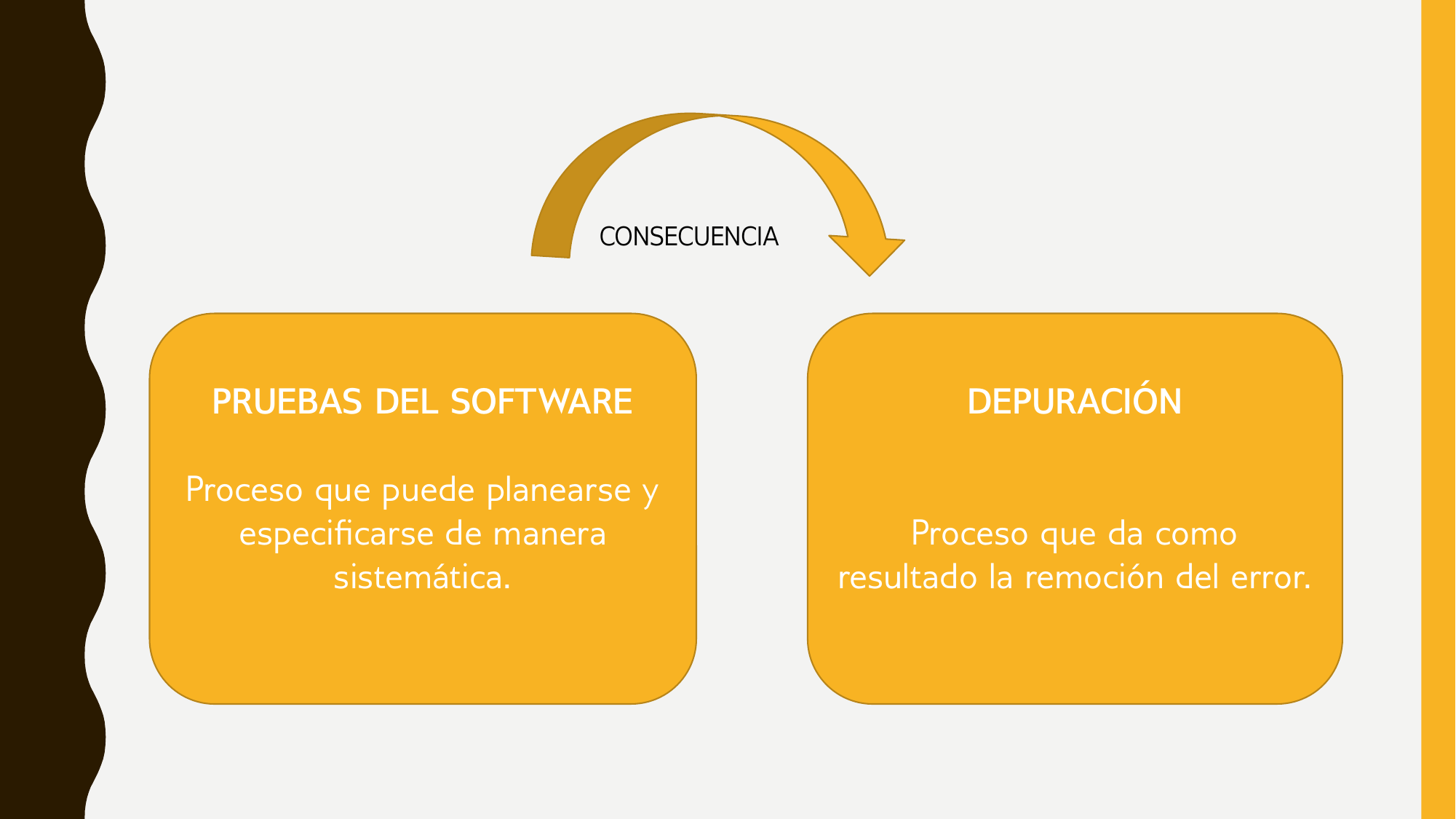

CONSECUENCIA

PRUEBAS DEL SOFTWARE

Proceso que puede planearse y especificarse de manera sistemática.

DEPURACIÓN

Proceso que da como resultado la remoción del error.